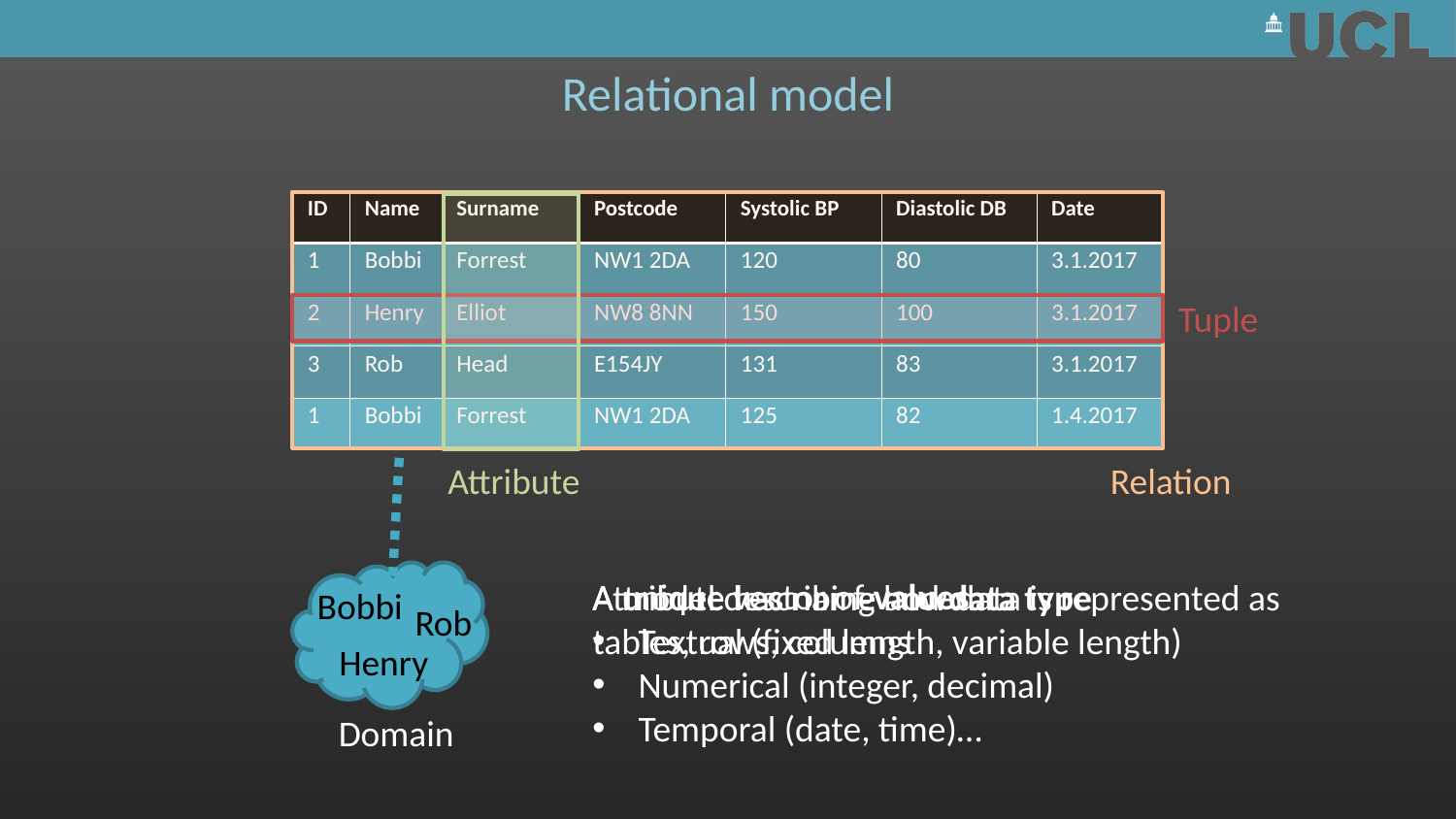

# Relational model
| ID | Name | Surname | Postcode | Systolic BP | Diastolic DB | Date |
| --- | --- | --- | --- | --- | --- | --- |
| 1 | Bobbi | Forrest | NW1 2DA | 120 | 80 | 3.1.2017 |
| 2 | Henry | Elliot | NW8 8NN | 150 | 100 | 3.1.2017 |
| 3 | Rob | Head | E154JY | 131 | 83 | 3.1.2017 |
| 1 | Bobbi | Forrest | NW1 2DA | 125 | 82 | 1.4.2017 |

Tuple

Attribute
Relation

A unique vector of values
A model describing how data is represented as tables, rows, columns
Attribute has name and data type
Textual (fixed length, variable length)
Numerical (integer, decimal)
Temporal (date, time)…
Bobbi
Rob
Henry
Domain